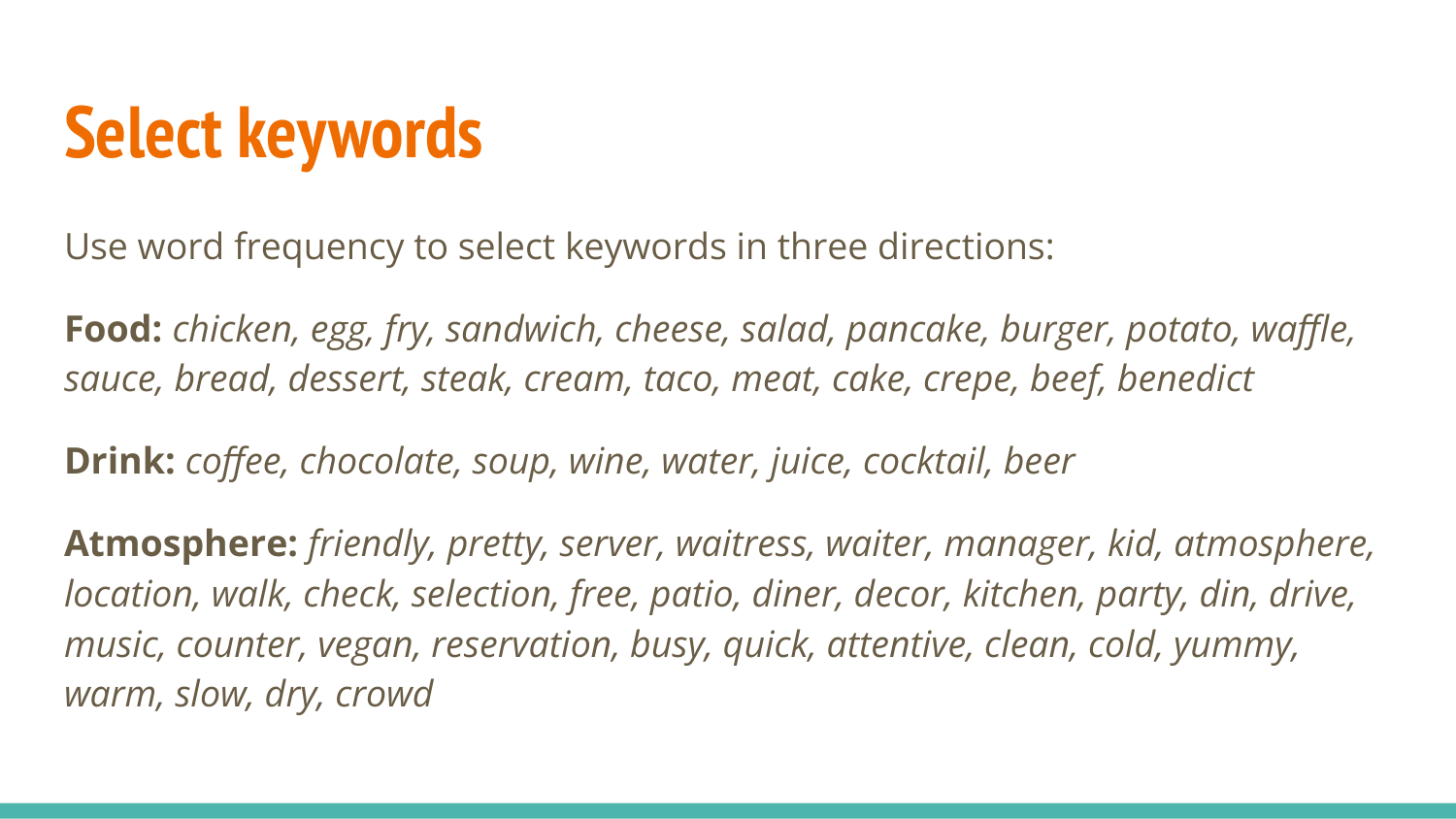

# Select keywords
Use word frequency to select keywords in three directions:
Food: chicken, egg, fry, sandwich, cheese, salad, pancake, burger, potato, waffle, sauce, bread, dessert, steak, cream, taco, meat, cake, crepe, beef, benedict
Drink: coffee, chocolate, soup, wine, water, juice, cocktail, beer
Atmosphere: friendly, pretty, server, waitress, waiter, manager, kid, atmosphere, location, walk, check, selection, free, patio, diner, decor, kitchen, party, din, drive, music, counter, vegan, reservation, busy, quick, attentive, clean, cold, yummy, warm, slow, dry, crowd